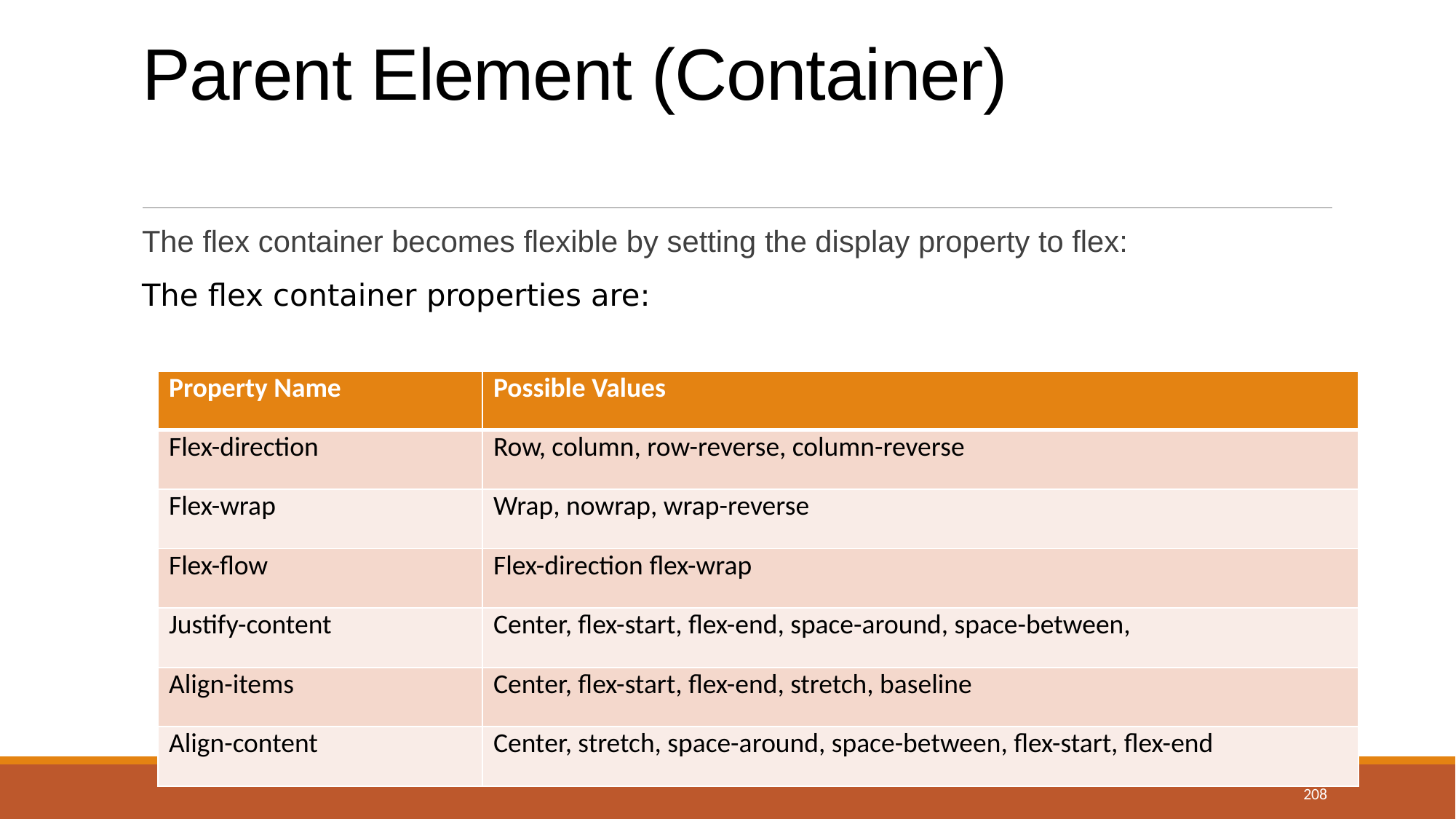

# Parent Element (Container)
The flex container becomes flexible by setting the display property to flex:
The flex container properties are:

| Property Name | Possible Values |
| --- | --- |
| Flex-direction | Row, column, row-reverse, column-reverse |
| Flex-wrap | Wrap, nowrap, wrap-reverse |
| Flex-flow | Flex-direction flex-wrap |
| Justify-content | Center, flex-start, flex-end, space-around, space-between, |
| Align-items | Center, flex-start, flex-end, stretch, baseline |
| Align-content | Center, stretch, space-around, space-between, flex-start, flex-end |
208